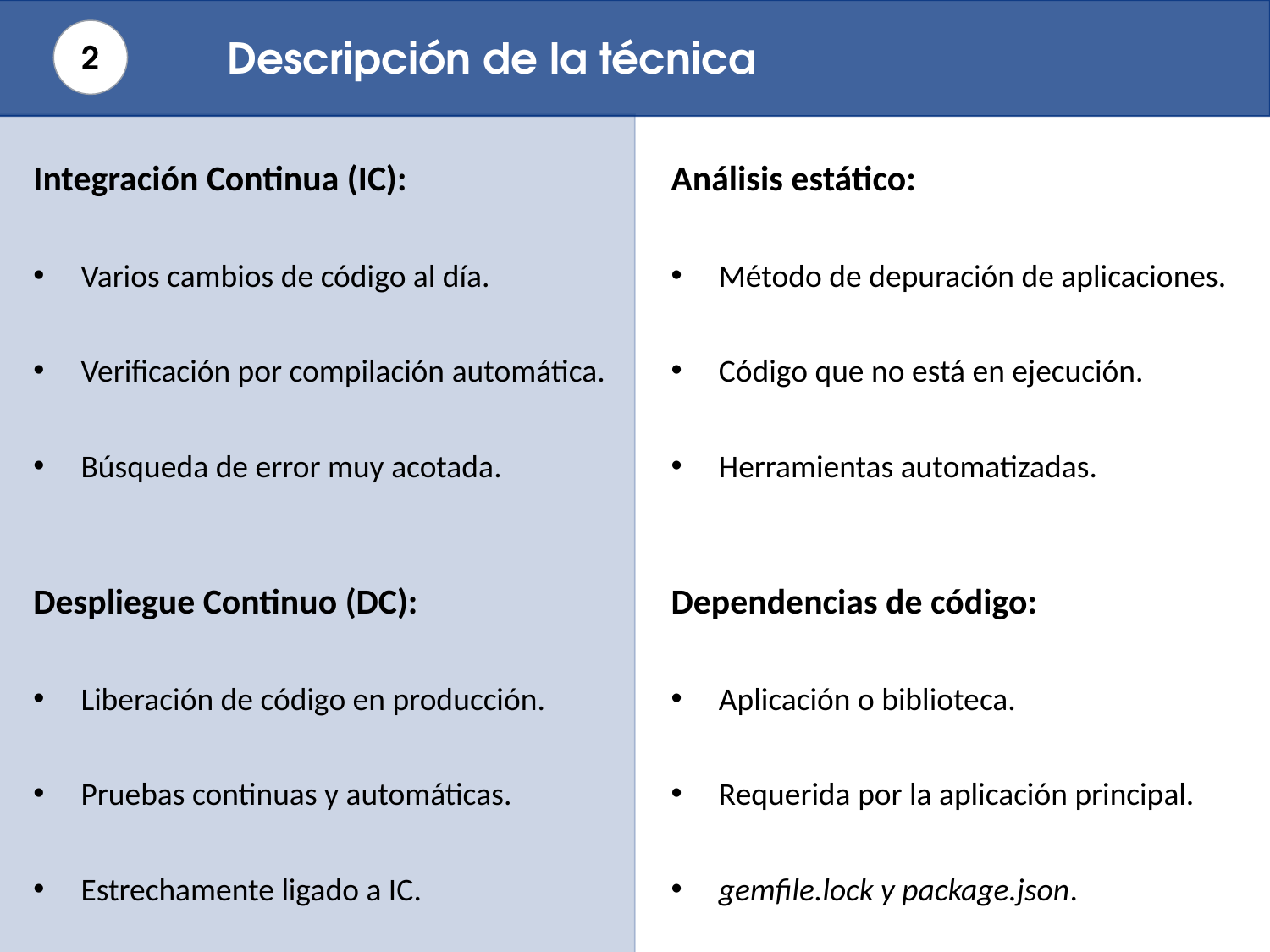

Descripción de la técnica
2

Integración Continua (IC):
Varios cambios de código al día.
Verificación por compilación automática.
Búsqueda de error muy acotada.

Despliegue Continuo (DC):
Liberación de código en producción.
Pruebas continuas y automáticas.
Estrechamente ligado a IC.

Análisis estático:
Método de depuración de aplicaciones.
Código que no está en ejecución.
Herramientas automatizadas.

Dependencias de código:
Aplicación o biblioteca.
Requerida por la aplicación principal.
gemfile.lock y package.json.